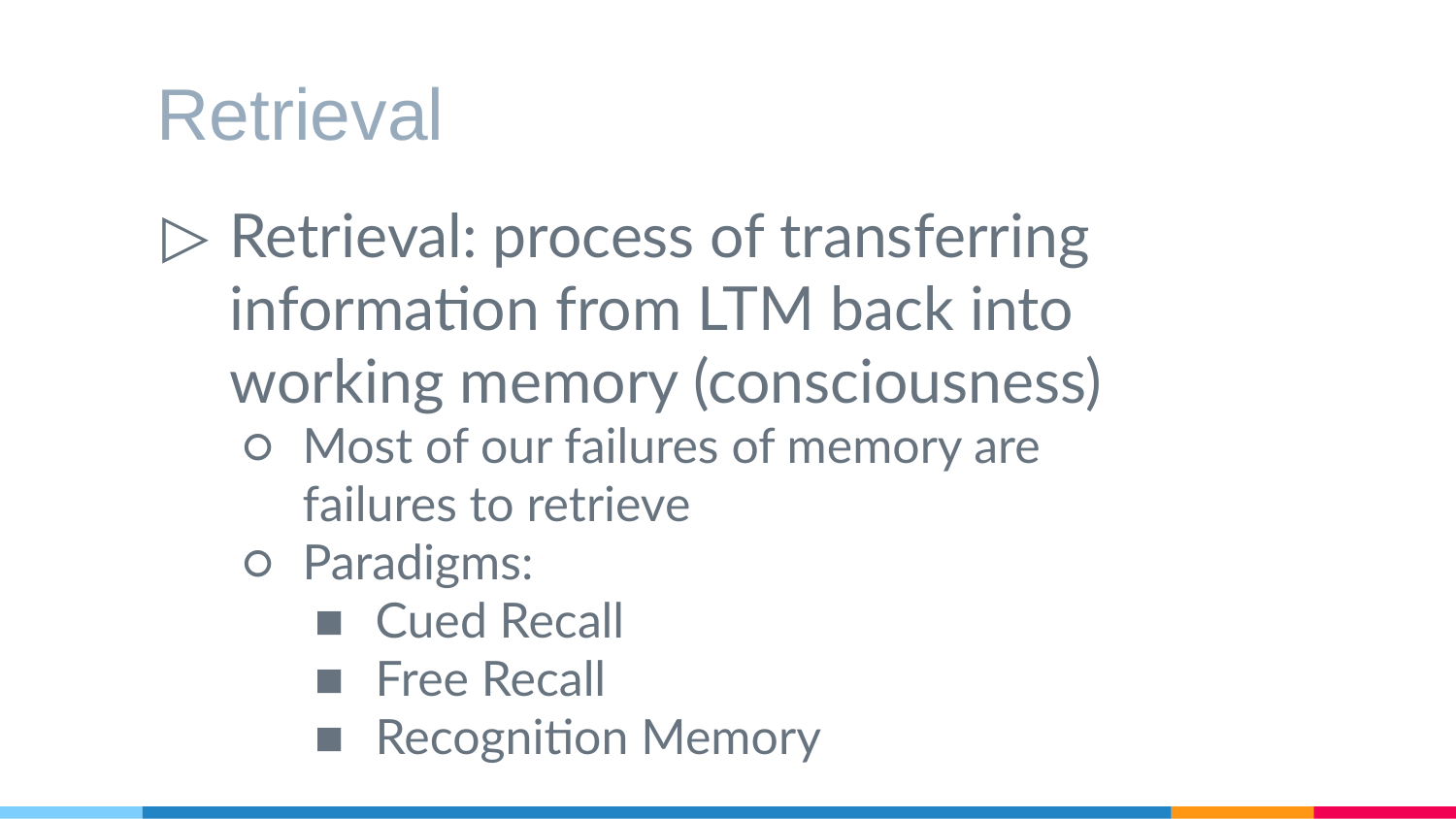

# Retrieval
Retrieval: process of transferring information from LTM back into working memory (consciousness)
Most of our failures of memory are failures to retrieve
Paradigms:
Cued Recall
Free Recall
Recognition Memory